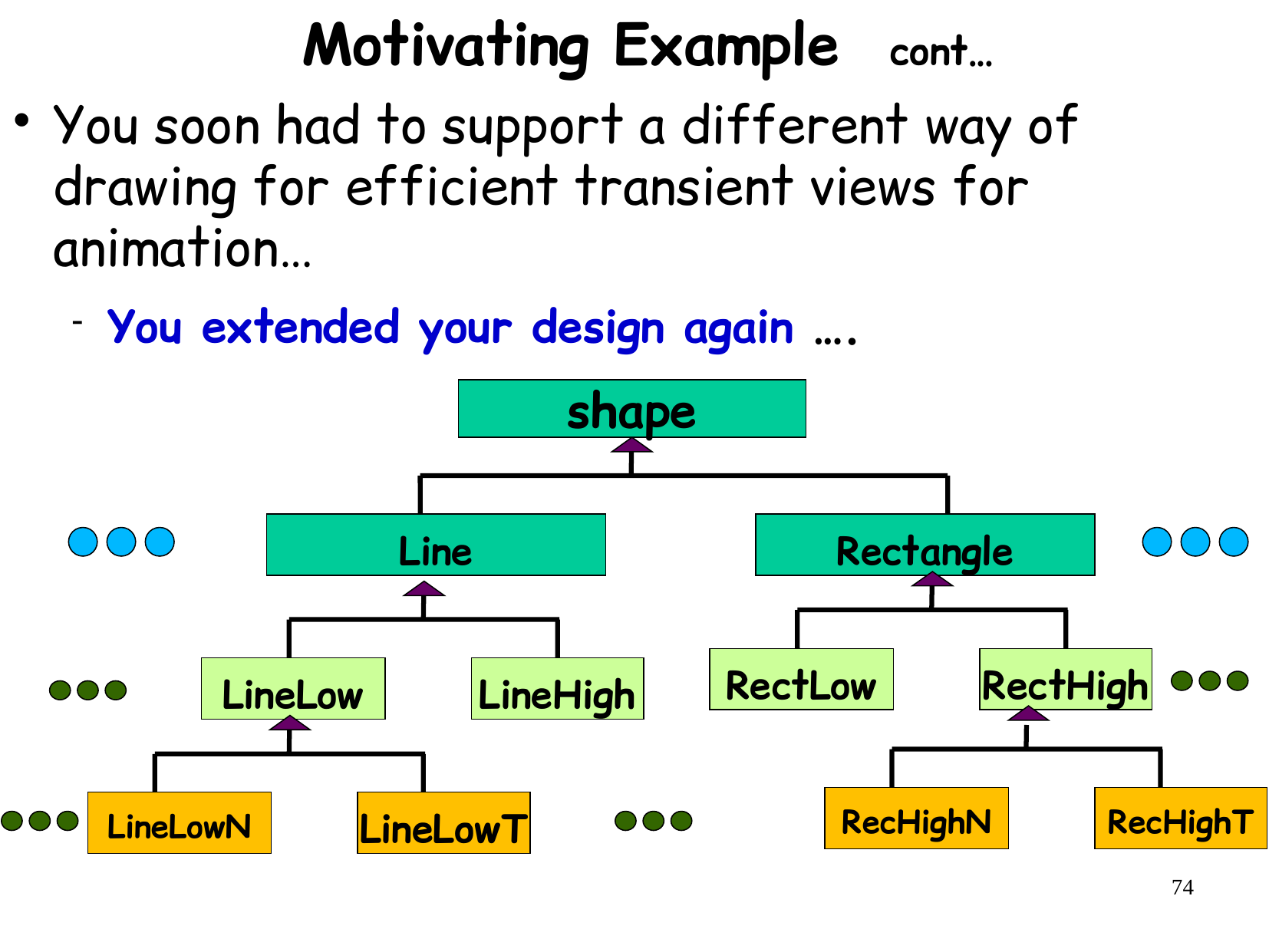

Motivating Example  cont…
You soon had to support a different way of drawing for efficient transient views for animation…
You extended your design again ….

shape

Line

Rectangle

RectLow

RectHigh

LineLow

LineHigh

RecHighN

RecHighT

LineLowN

LineLowT